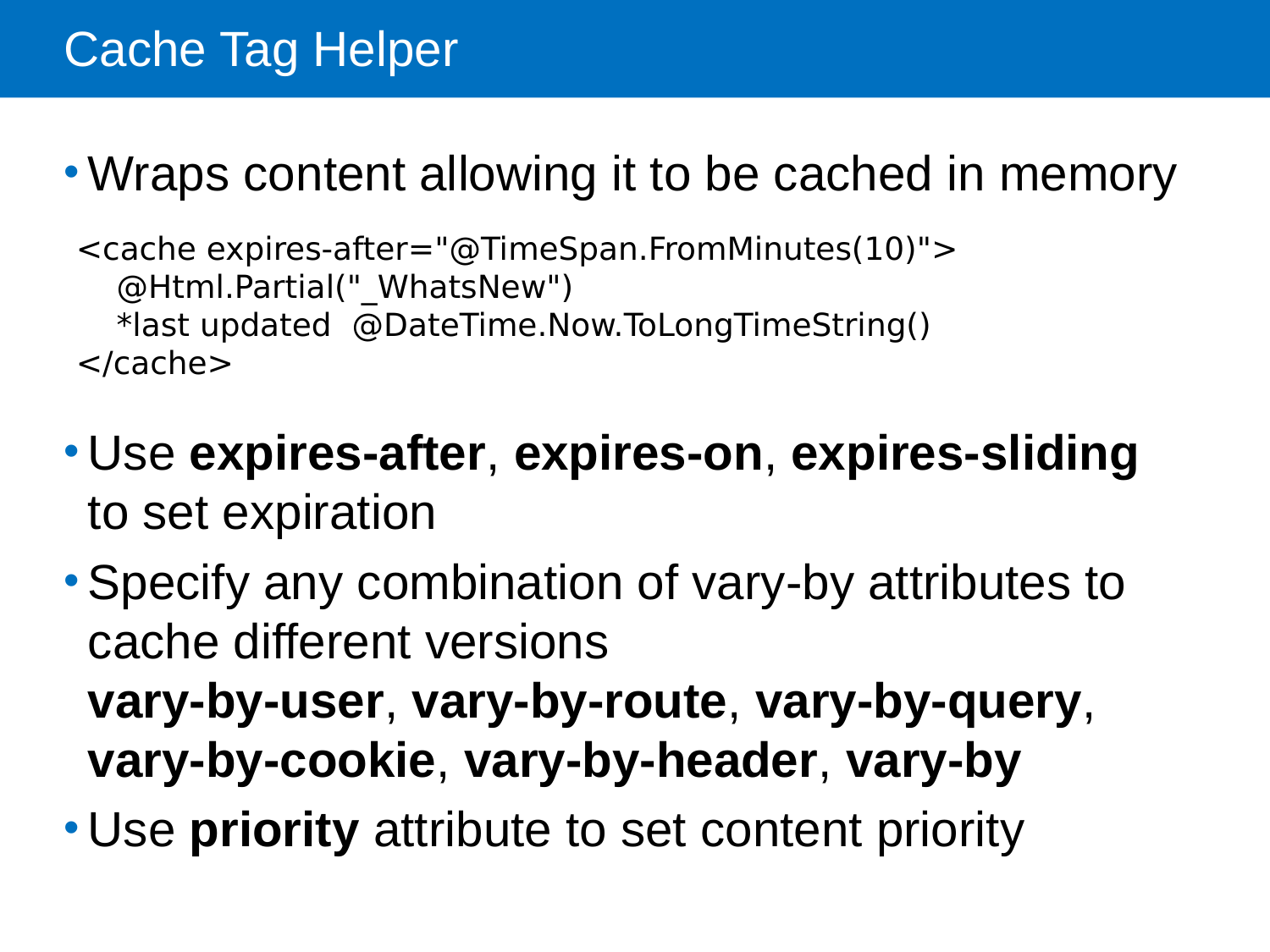

# Cache Tag Helper
Wraps content allowing it to be cached in memory

Use expires-after, expires-on, expires-sliding to set expiration
Specify any combination of vary-by attributes to cache different versions
vary-by-user, vary-by-route, vary-by-query, vary-by-cookie, vary-by-header, vary-by
Use priority attribute to set content priority
<cache expires-after="@TimeSpan.FromMinutes(10)">
    @Html.Partial("_WhatsNew")
    *last updated  @DateTime.Now.ToLongTimeString()
</cache>